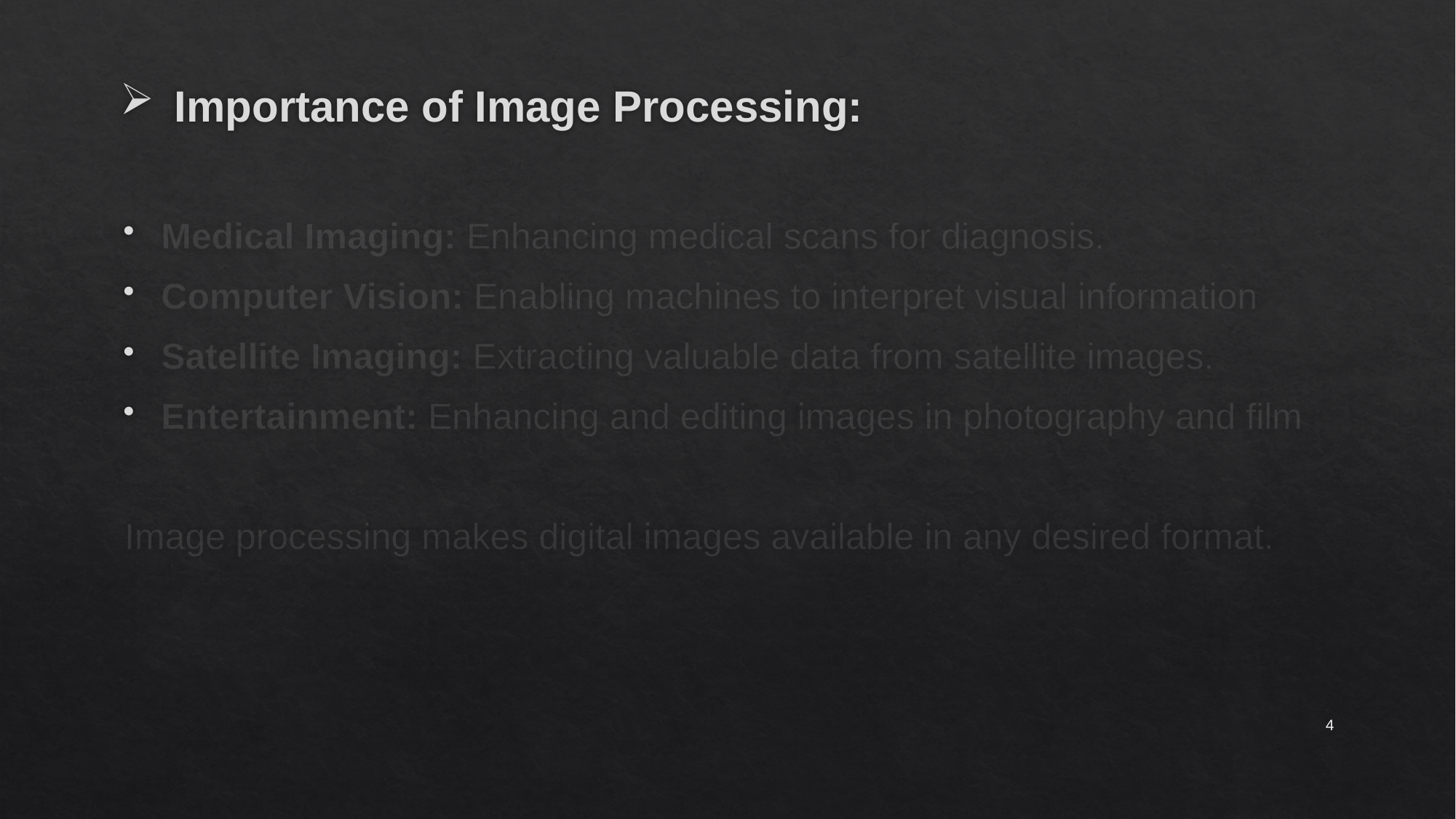

# Importance of Image Processing:
Medical Imaging: Enhancing medical scans for diagnosis.
Computer Vision: Enabling machines to interpret visual information
Satellite Imaging: Extracting valuable data from satellite images.
Entertainment: Enhancing and editing images in photography and film

Image processing makes digital images available in any desired format.
4